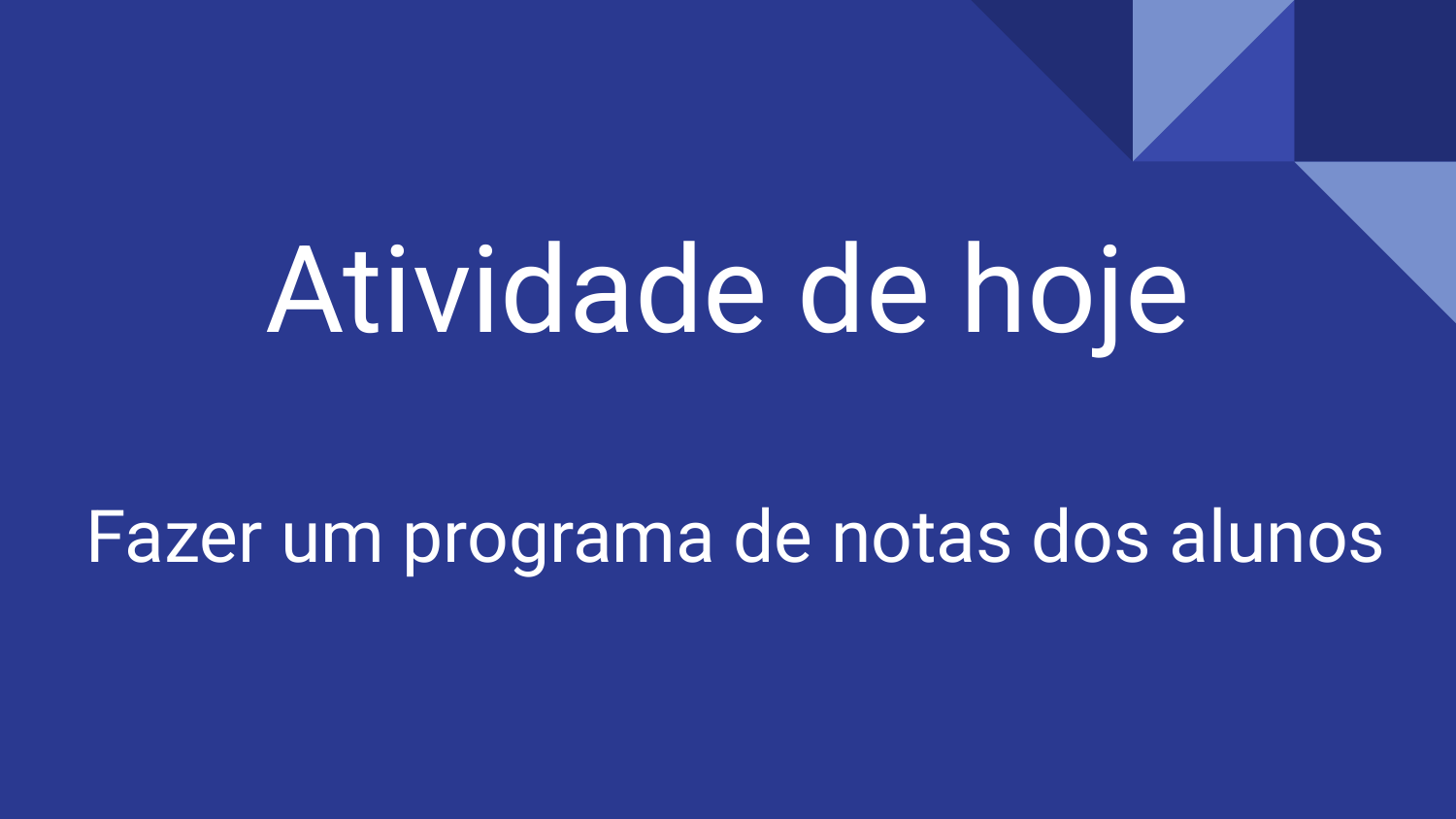

# Atividade de hoje
Fazer um programa de notas dos alunos